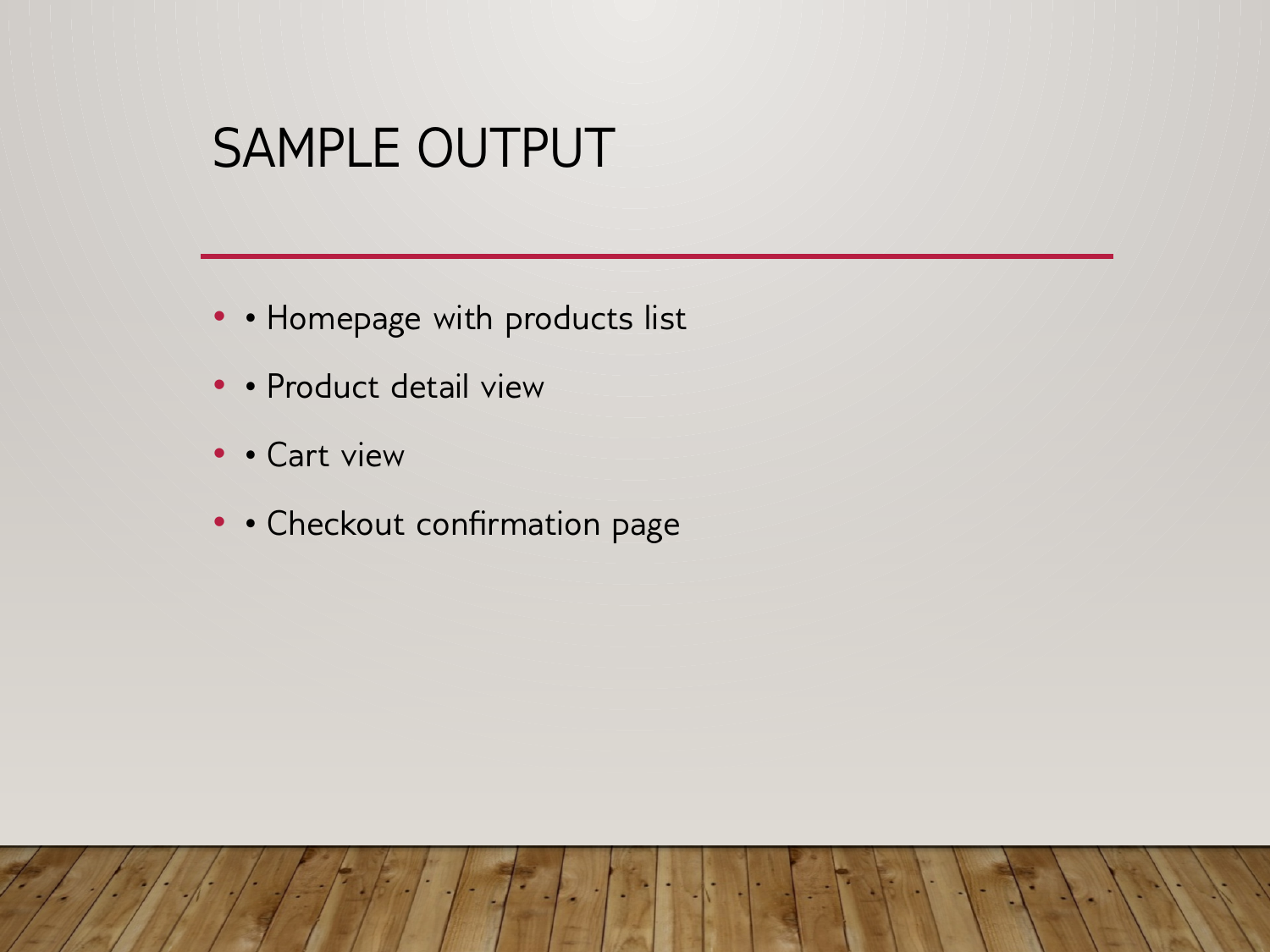

# Sample Output
• Homepage with products list
• Product detail view
• Cart view
• Checkout confirmation page